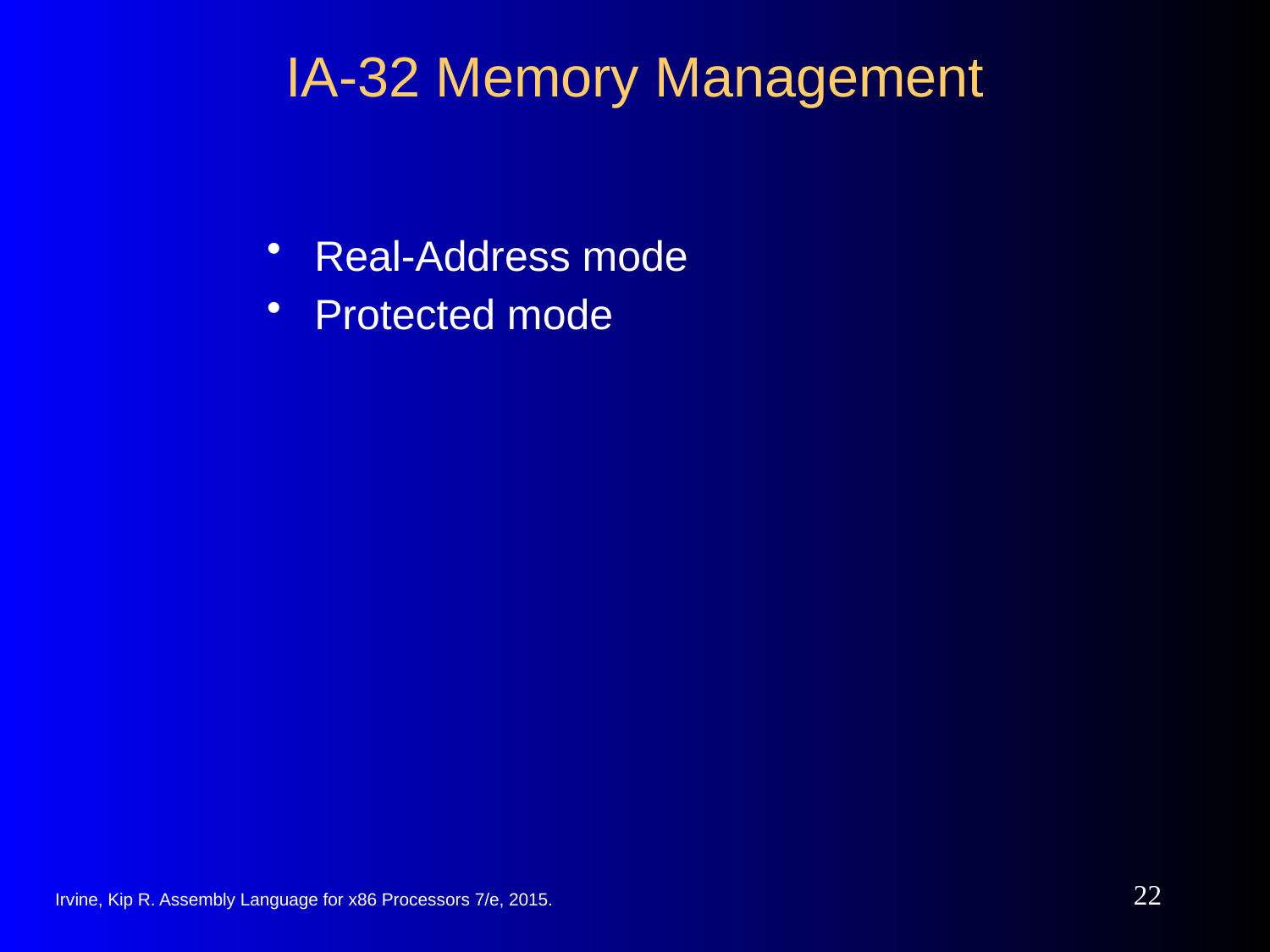

# IA-32 Memory Management
Real-Address mode
Protected mode

22
Irvine, Kip R. Assembly Language for x86 Processors 7/e, 2015.